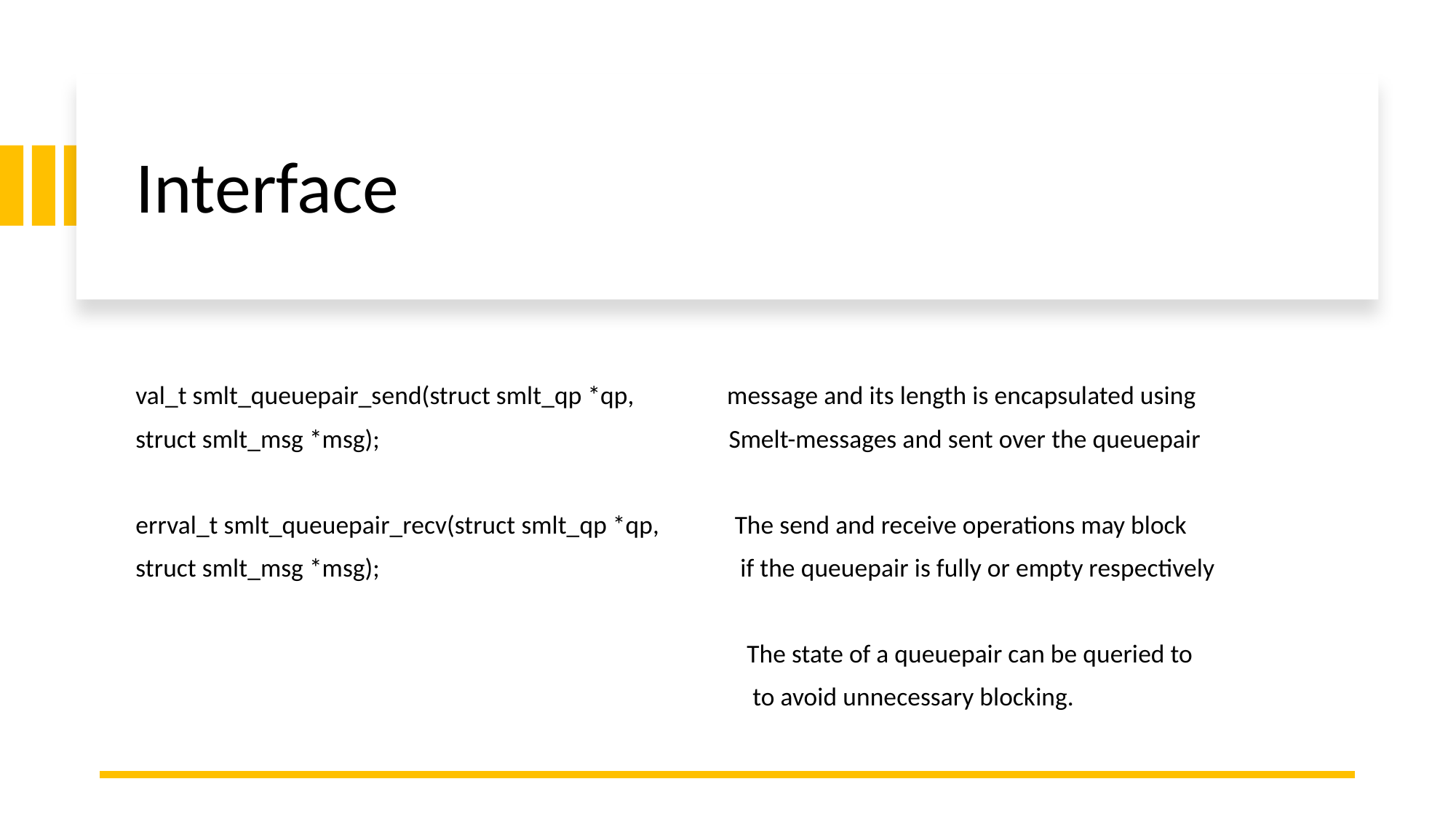

# Interface

val_t smlt_queuepair_send(struct smlt_qp *qp,                message and its length is encapsulated using
struct smlt_msg *msg);                                                            Smelt-messages and sent over the queuepair

errval_t smlt_queuepair_recv(struct smlt_qp *qp,             The send and receive operations may block
struct smlt_msg *msg);                                                              if the queuepair is fully or empty respectively

                                                                                                         The state of a queuepair can be queried to
                                                                                                          to avoid unnecessary blocking.